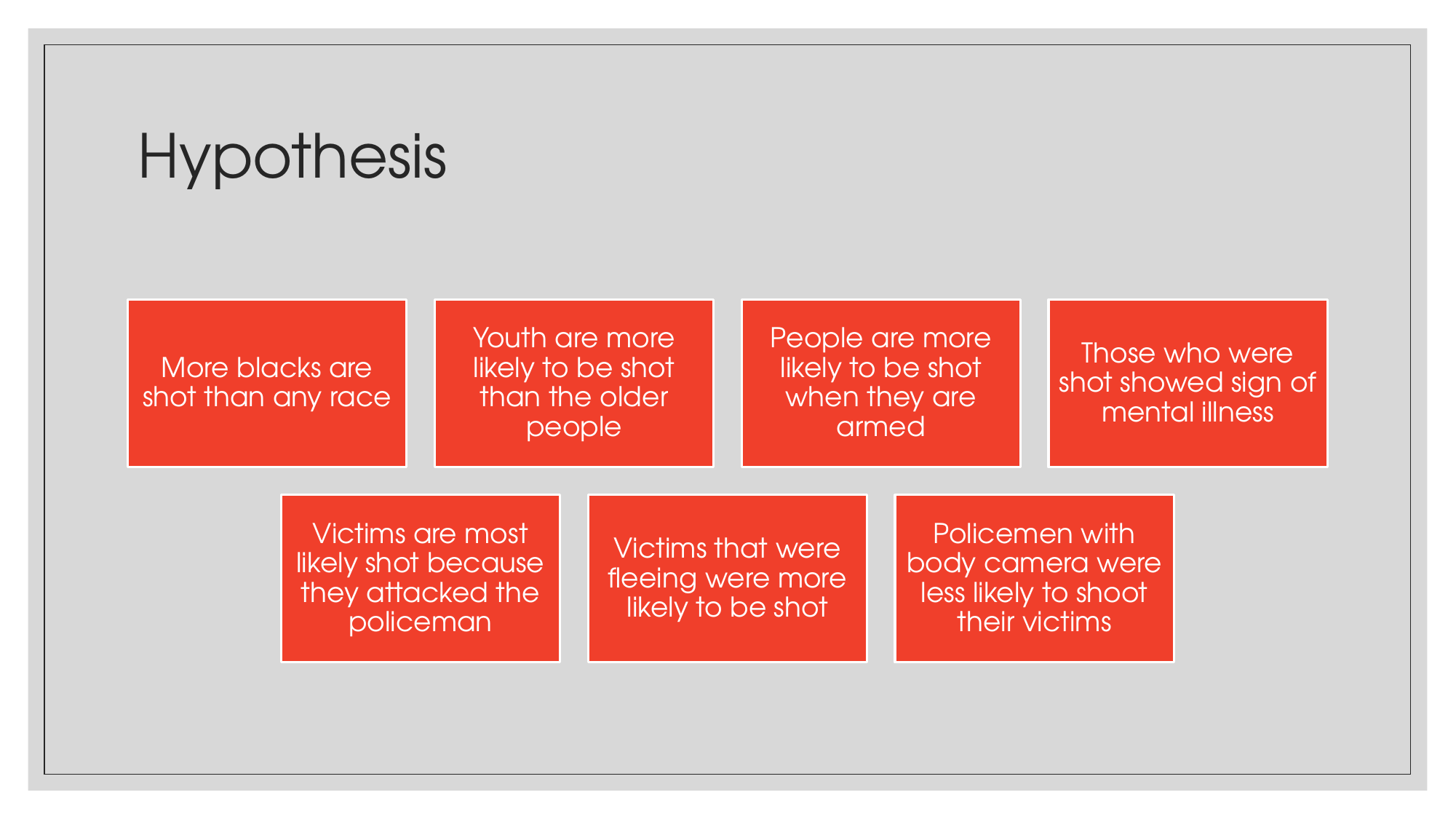

# Hypothesis
More blacks are shot than any race
Youth are more likely to be shot than the older people
People are more likely to be shot when they are armed
Those who were shot showed sign of mental illness
Victims are most likely shot because they attacked the policeman
Victims that were fleeing were more likely to be shot
Policemen with body camera were less likely to shoot their victims